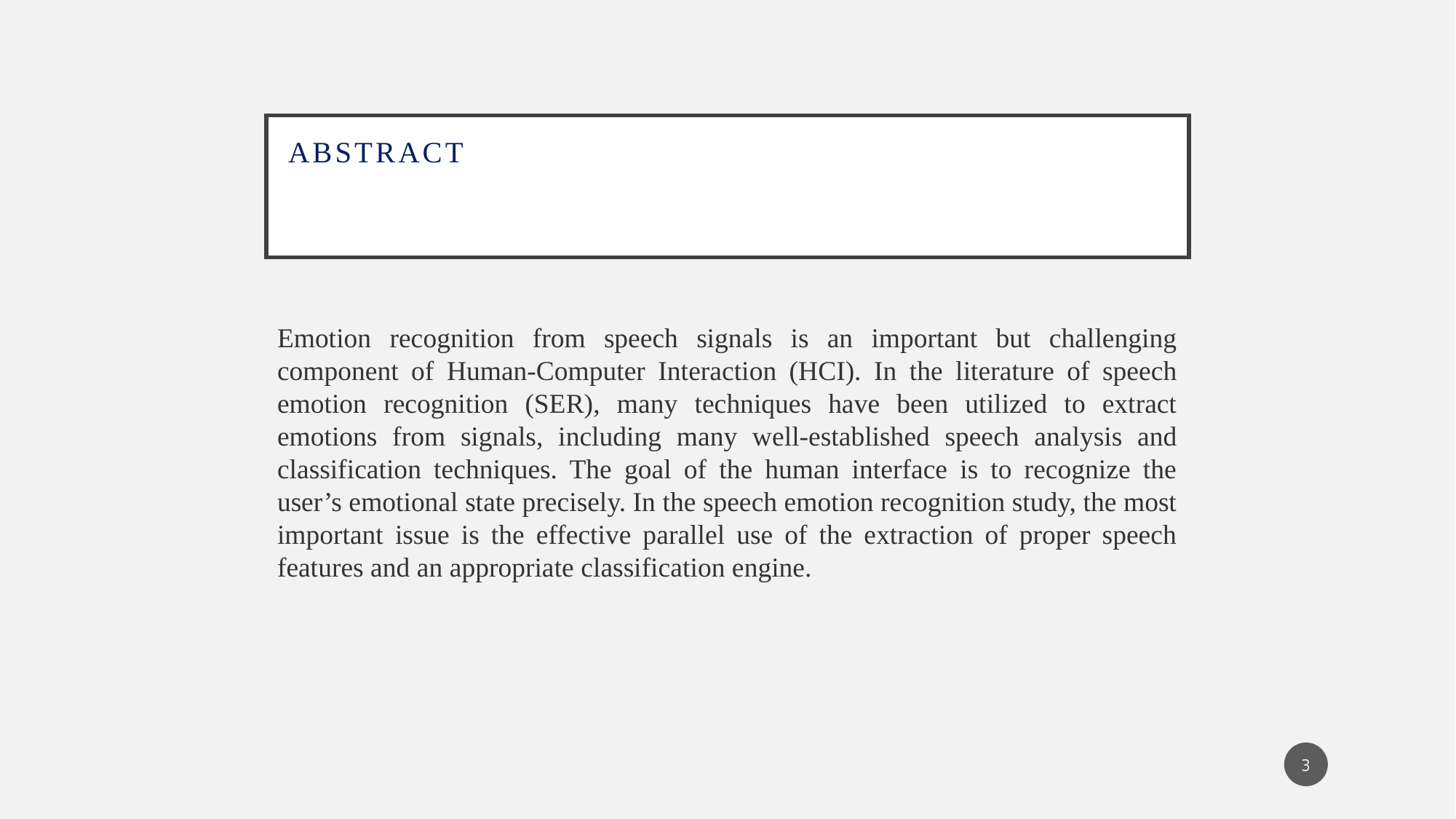

# Abstract
Emotion recognition from speech signals is an important but challenging component of Human-Computer Interaction (HCI). In the literature of speech emotion recognition (SER), many techniques have been utilized to extract emotions from signals, including many well-established speech analysis and classification techniques. The goal of the human interface is to recognize the user’s emotional state precisely. In the speech emotion recognition study, the most important issue is the effective parallel use of the extraction of proper speech features and an appropriate classification engine.
3